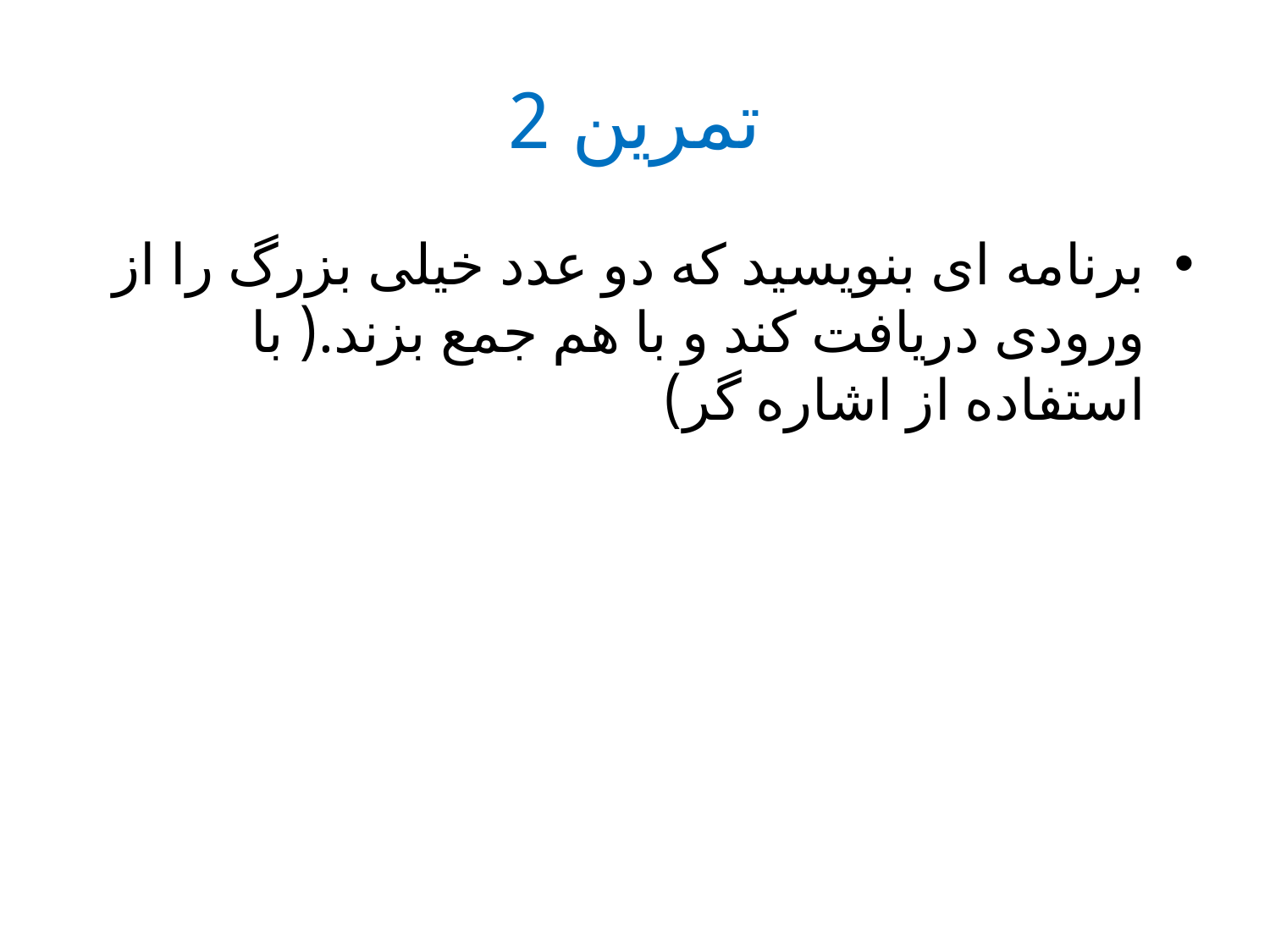

# تمرین 2
برنامه ای بنویسید که دو عدد خیلی بزرگ را از ورودی دریافت کند و با هم جمع بزند.( با استفاده از اشاره گر)